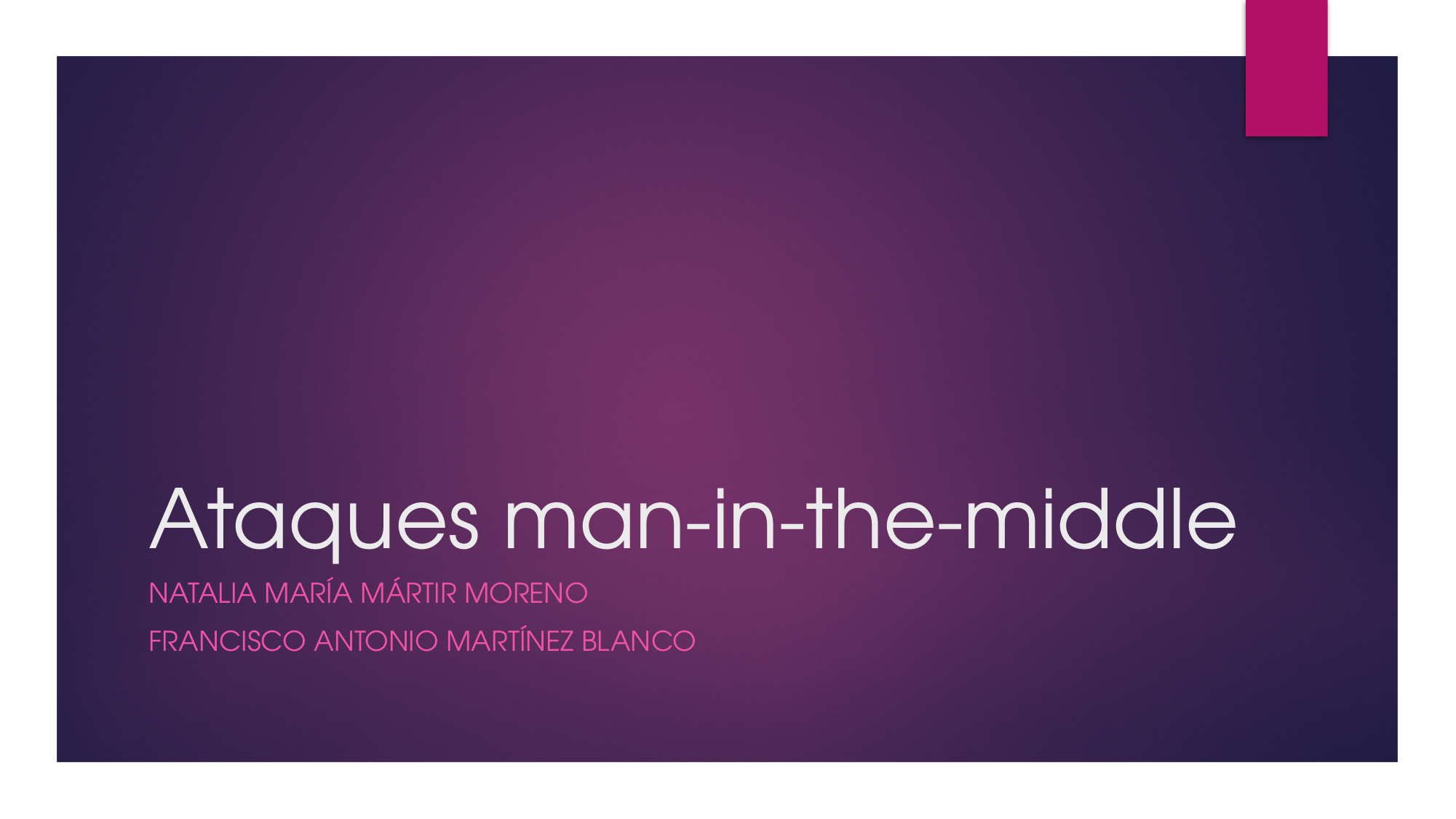

# Ataques man-in-the-middle
Natalia María Mártir Moreno
Francisco Antonio Martínez Blanco